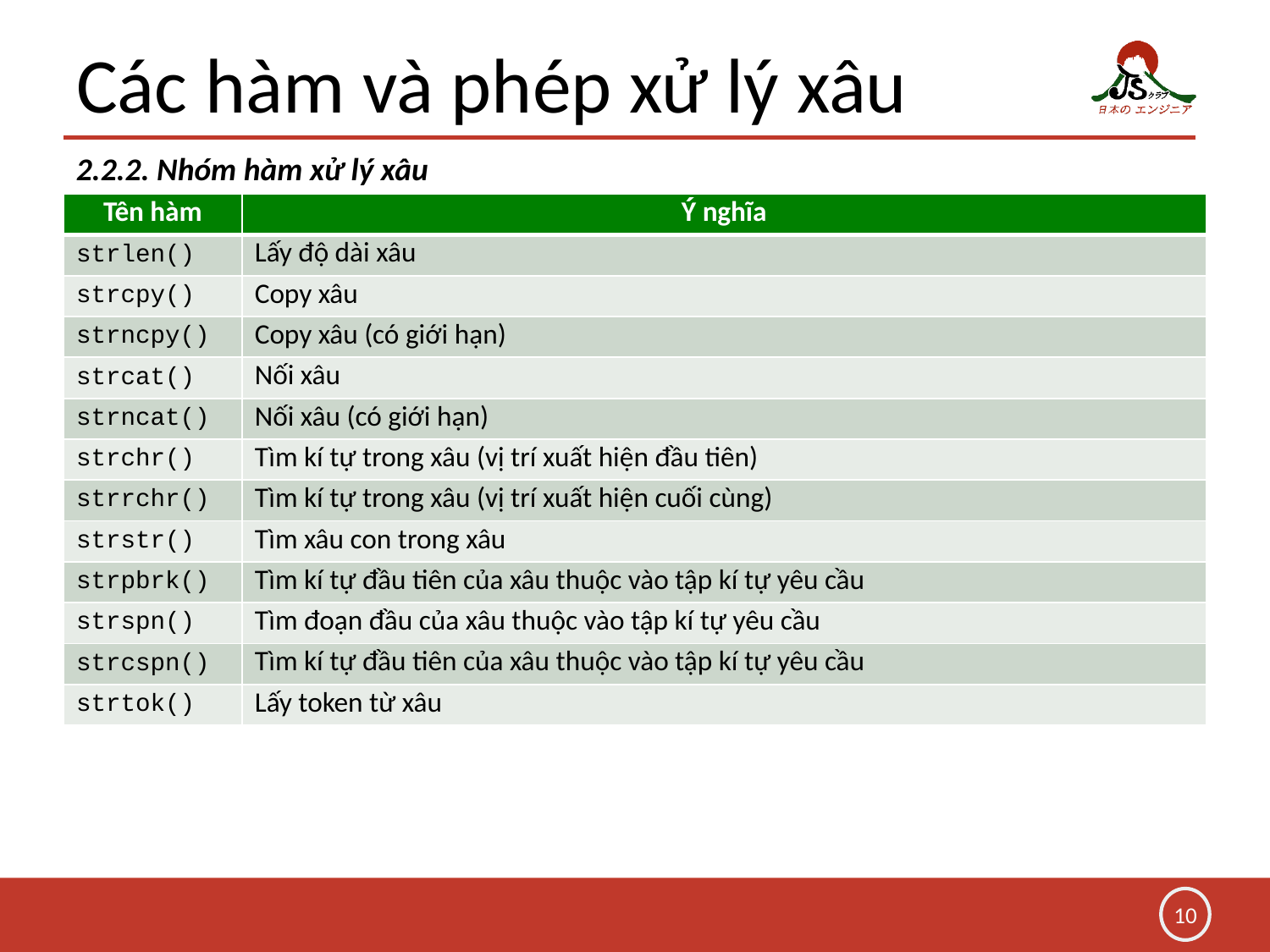

# Các hàm và phép xử lý xâu
2.2.2. Nhóm hàm xử lý xâu
| Tên hàm | Ý nghĩa |
| --- | --- |
| strlen() | Lấy độ dài xâu |
| strcpy() | Copy xâu |
| strncpy() | Copy xâu (có giới hạn) |
| strcat() | Nối xâu |
| strncat() | Nối xâu (có giới hạn) |
| strchr() | Tìm kí tự trong xâu (vị trí xuất hiện đầu tiên) |
| strrchr() | Tìm kí tự trong xâu (vị trí xuất hiện cuối cùng) |
| strstr() | Tìm xâu con trong xâu |
| strpbrk() | Tìm kí tự đầu tiên của xâu thuộc vào tập kí tự yêu cầu |
| strspn() | Tìm đoạn đầu của xâu thuộc vào tập kí tự yêu cầu |
| strcspn() | Tìm kí tự đầu tiên của xâu thuộc vào tập kí tự yêu cầu |
| strtok() | Lấy token từ xâu |